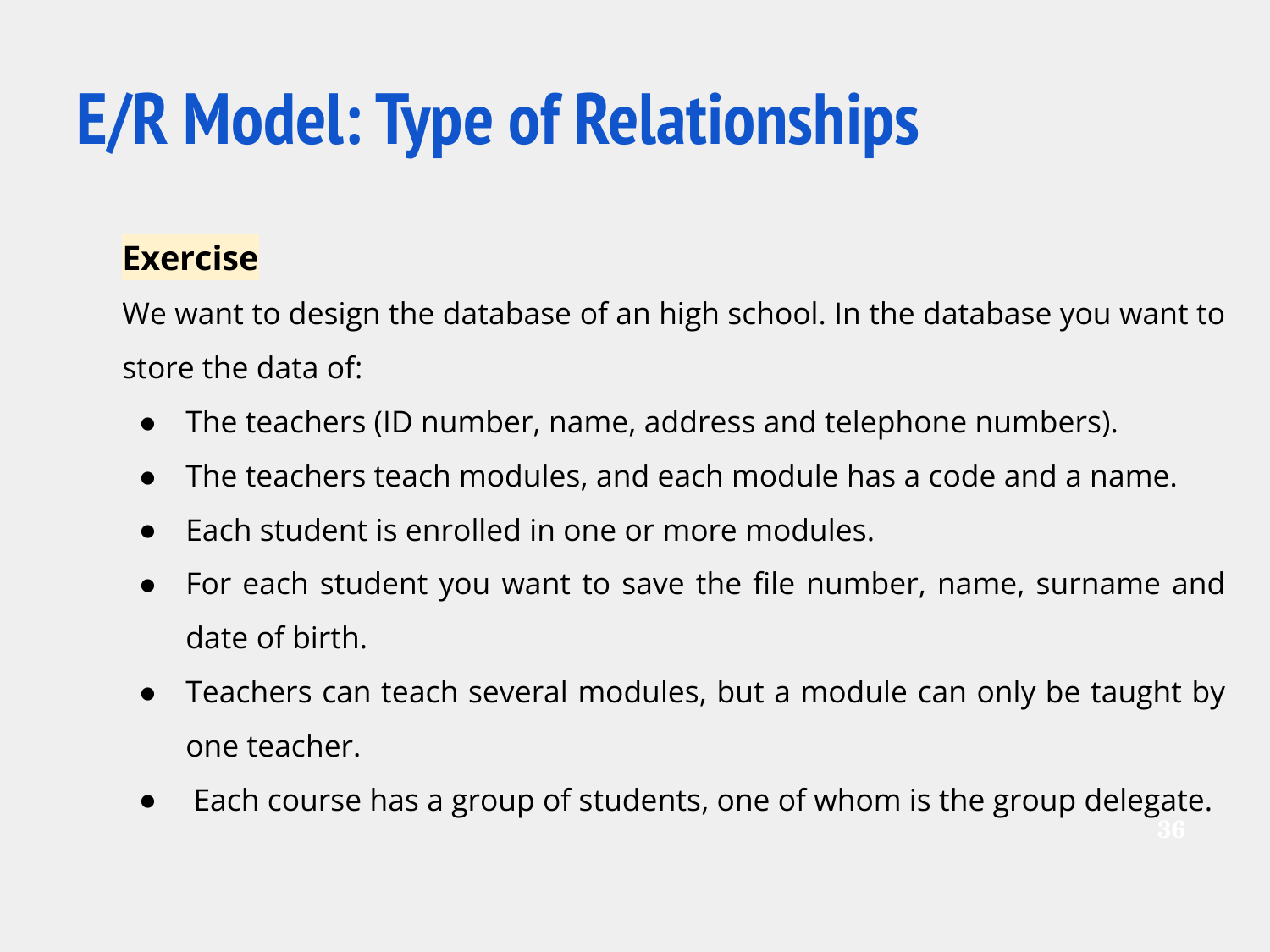

# E/R Model: Type of Relationships

Exercise
We want to design the database of an high school. In the database you want to store the data of:
The teachers (ID number, name, address and telephone numbers).
The teachers teach modules, and each module has a code and a name.
Each student is enrolled in one or more modules.
For each student you want to save the file number, name, surname and date of birth.
Teachers can teach several modules, but a module can only be taught by one teacher.
 Each course has a group of students, one of whom is the group delegate.
36